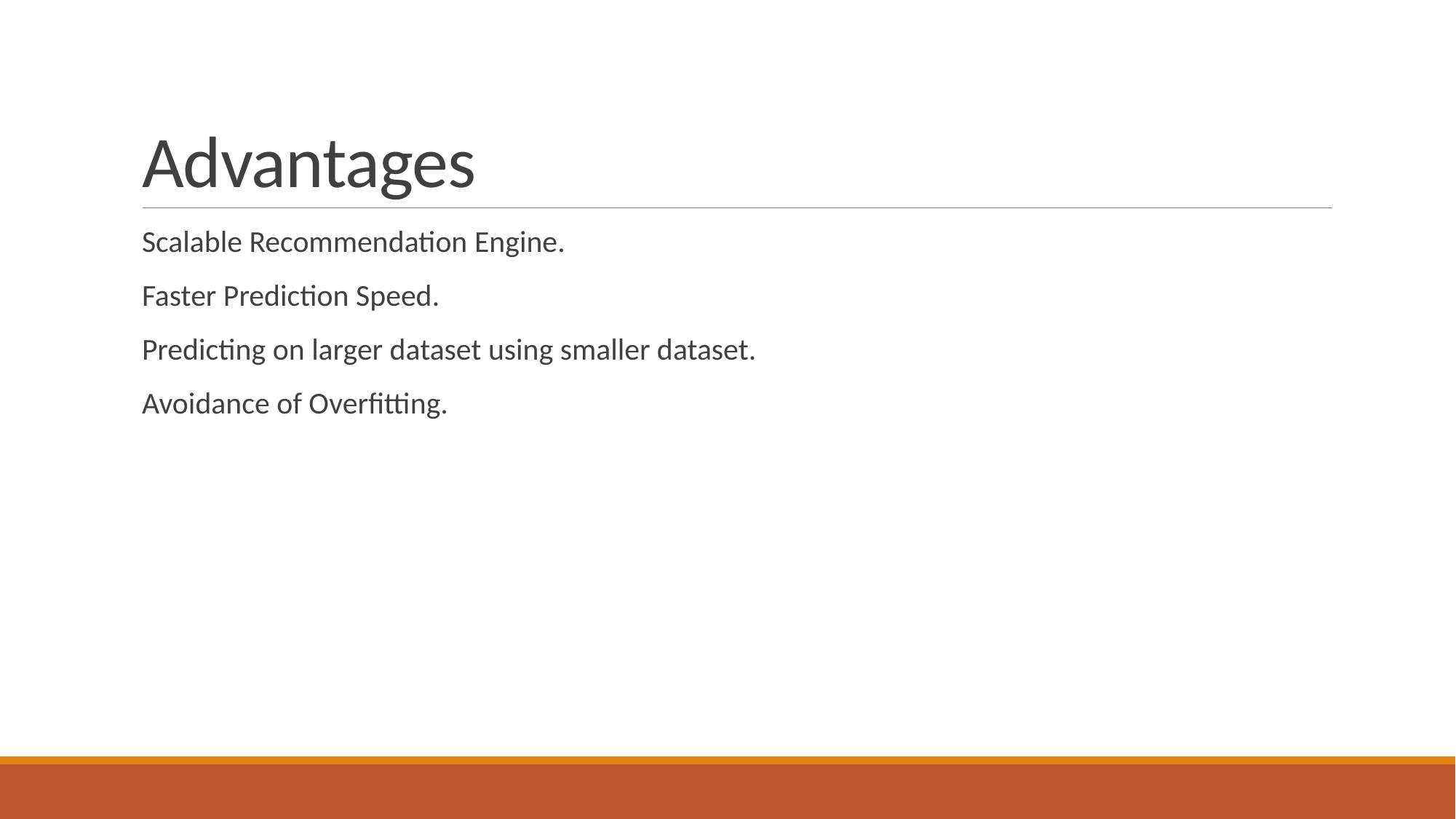

# Advantages
Scalable Recommendation Engine.
Faster Prediction Speed.
Predicting on larger dataset using smaller dataset.
Avoidance of Overfitting.